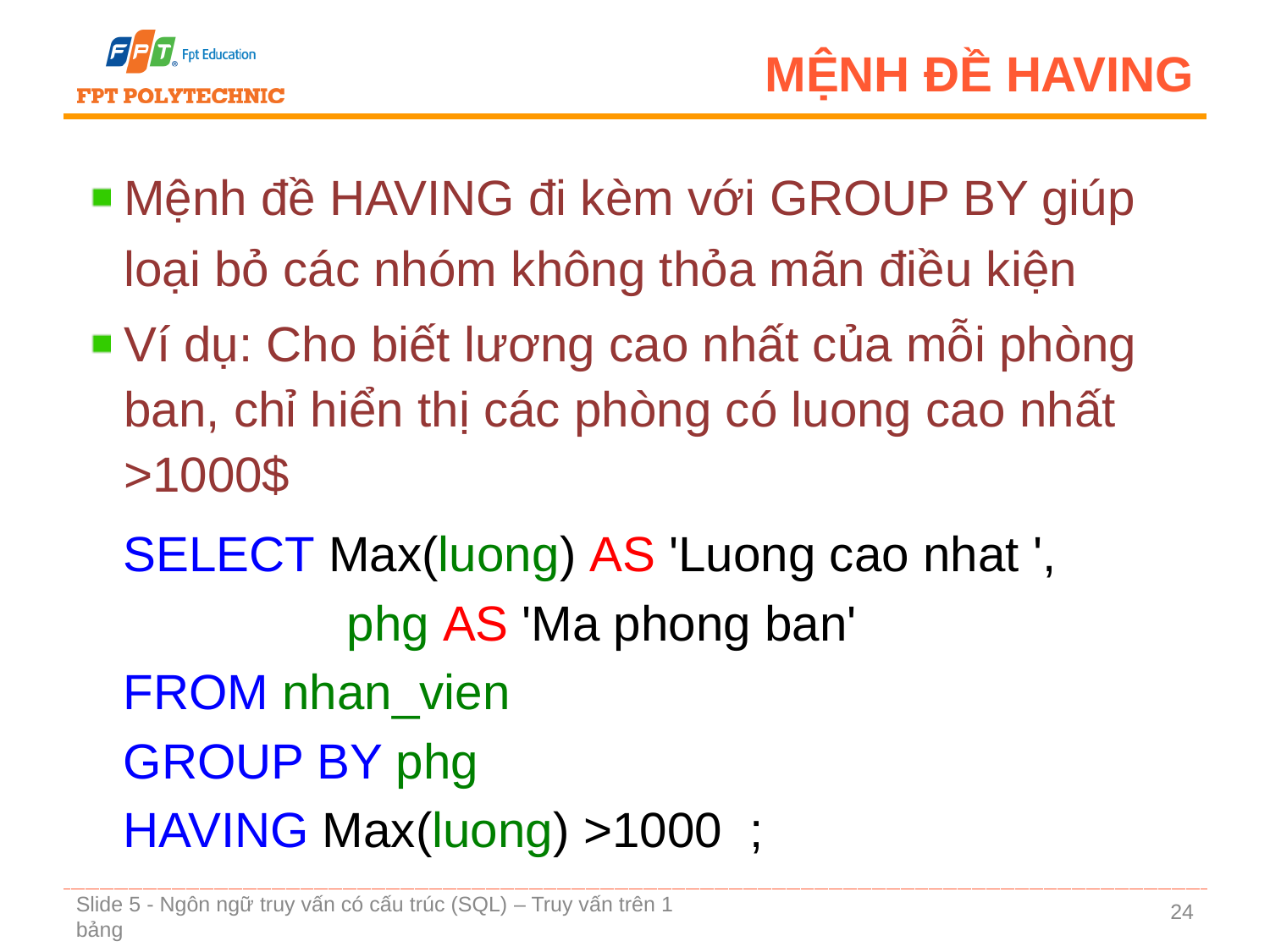

# Mệnh đề HAVING
Mệnh đề HAVING đi kèm với GROUP BY giúp loại bỏ các nhóm không thỏa mãn điều kiện
Ví dụ: Cho biết lương cao nhất của mỗi phòng ban, chỉ hiển thị các phòng có luong cao nhất >1000$
SELECT Max(luong) AS 'Luong cao nhat ',
	       phg AS 'Ma phong ban'
FROM nhan_vien
GROUP BY phg
HAVING Max(luong) >1000  ;
24